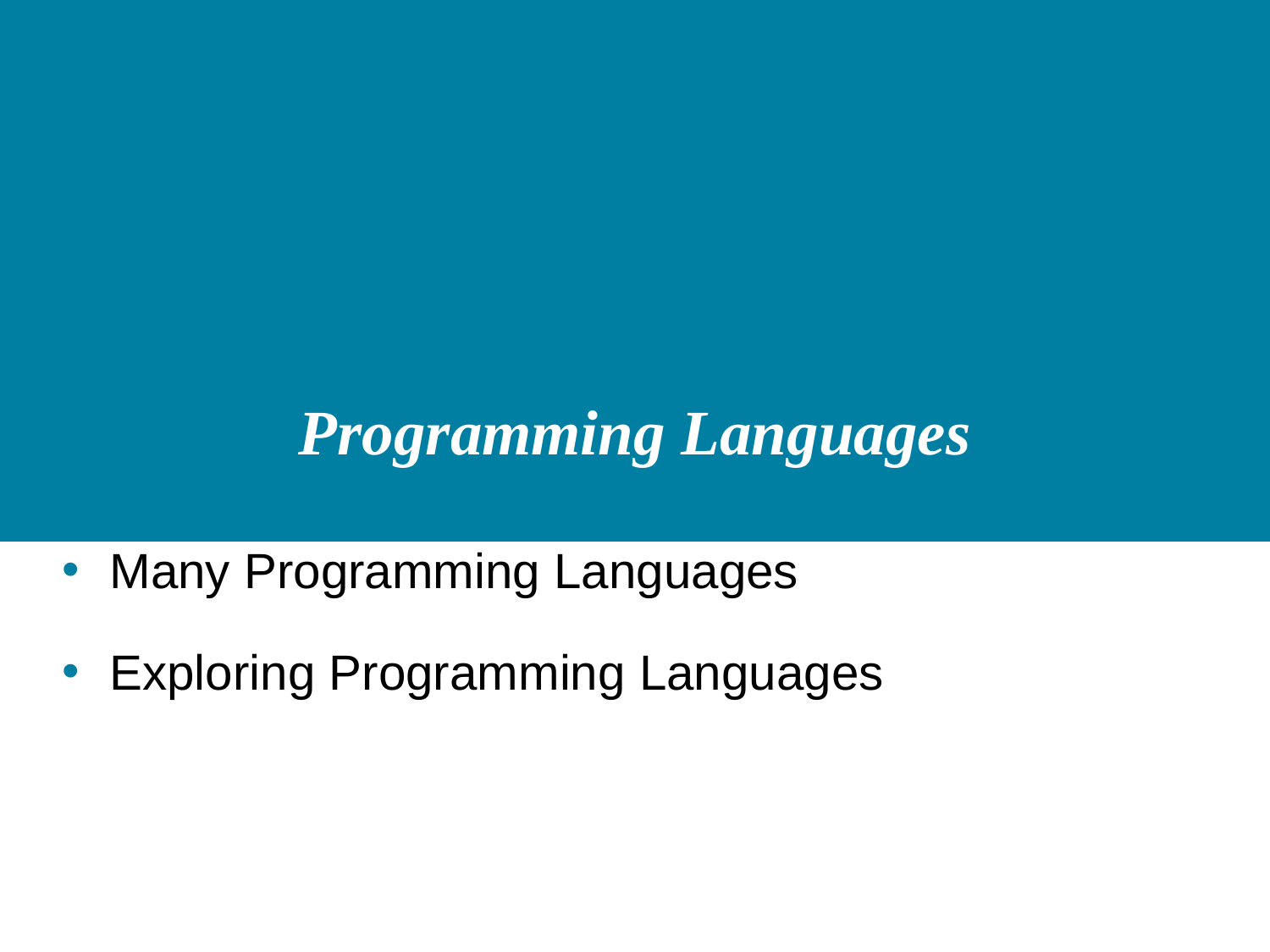

# Programming Languages
Many Programming Languages
Exploring Programming Languages